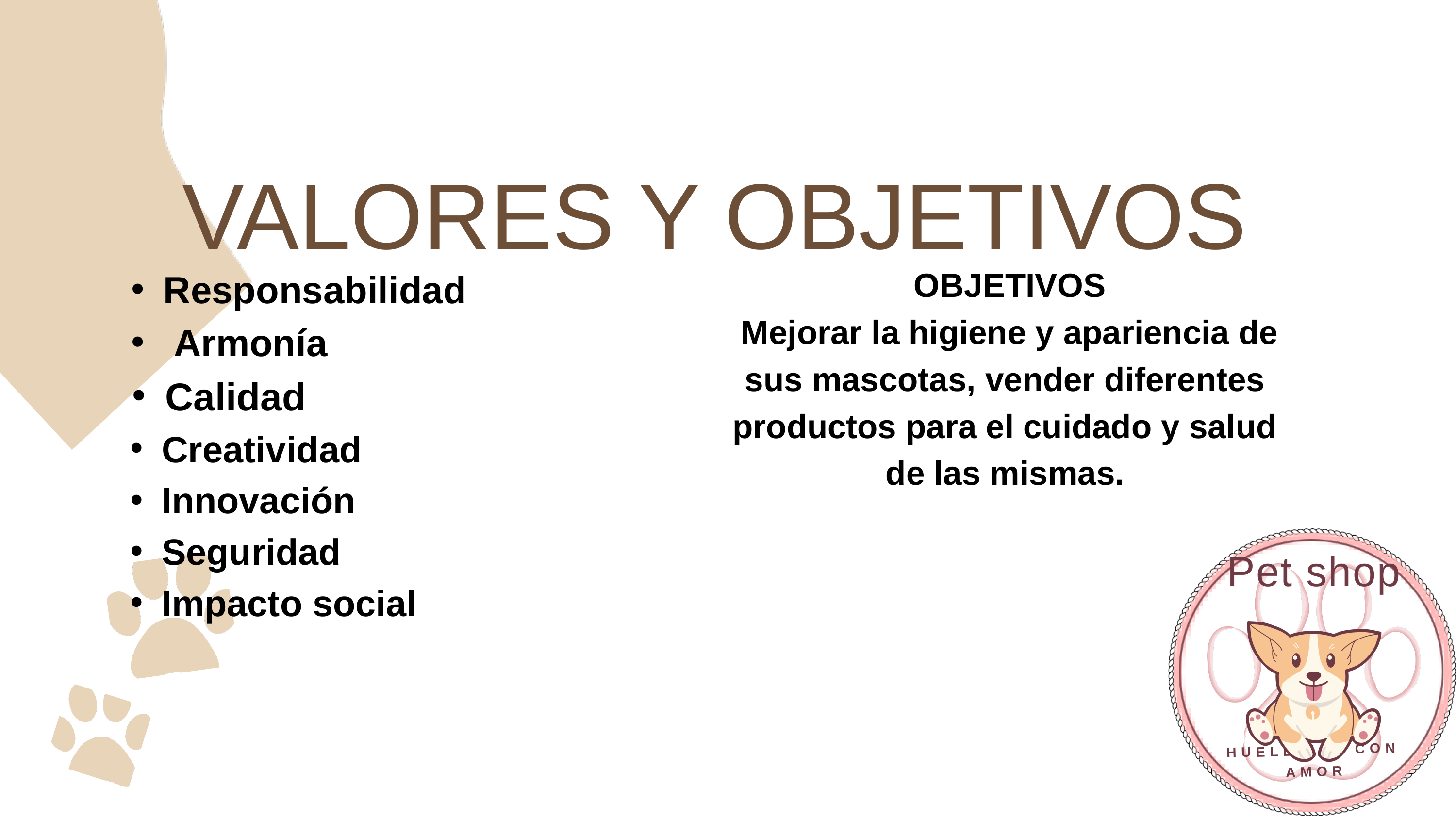

VALORES Y OBJETIVOS
 OBJETIVOS
 Mejorar la higiene y apariencia de sus mascotas, vender diferentes productos para el cuidado y salud de las mismas.
Responsabilidad
 Armonía
Calidad
Creatividad
Innovación
Seguridad
Impacto social

Pet shop

HUELLITAS CON AMOR